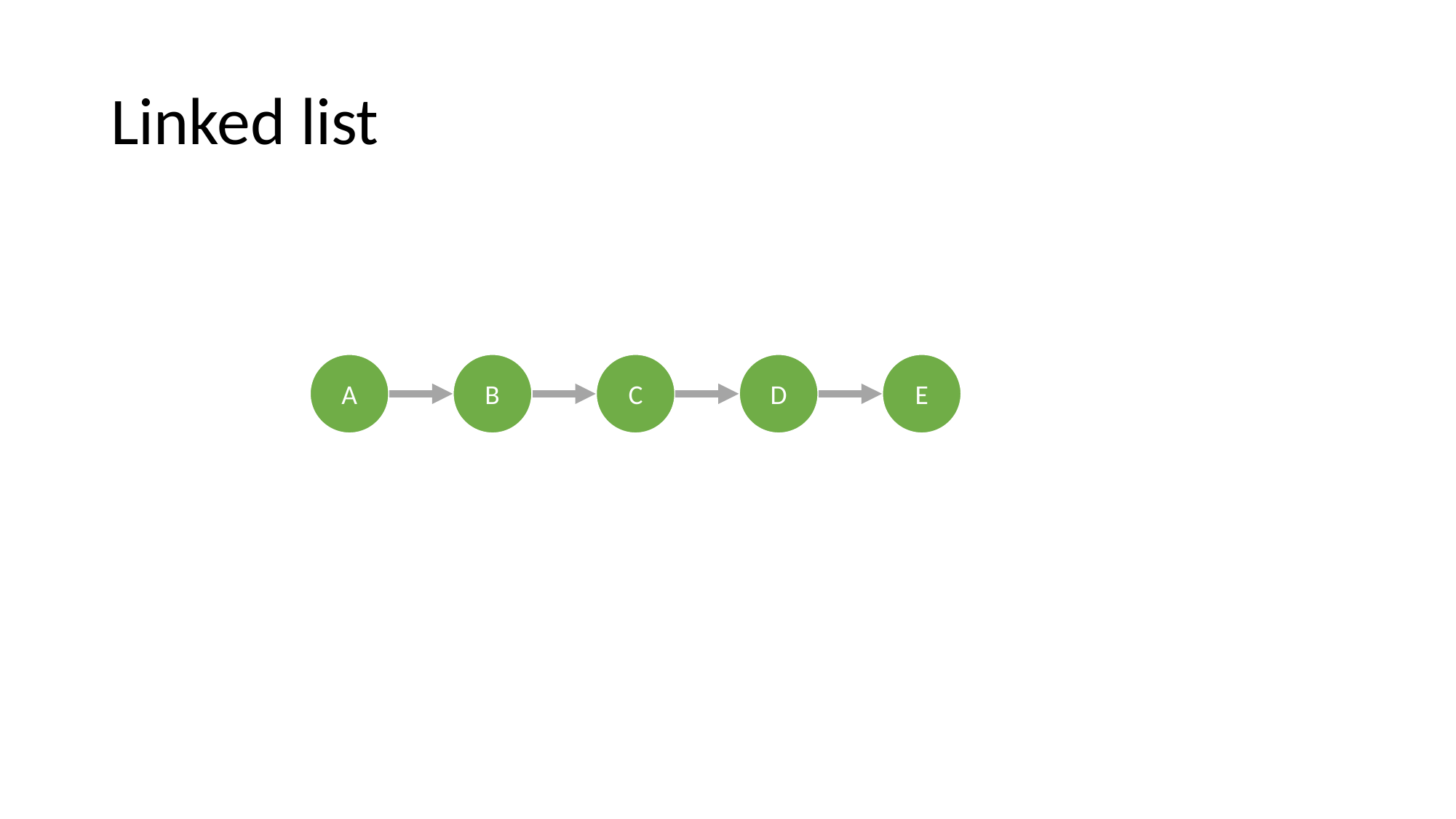

# Linked list
A
B
C
D
E